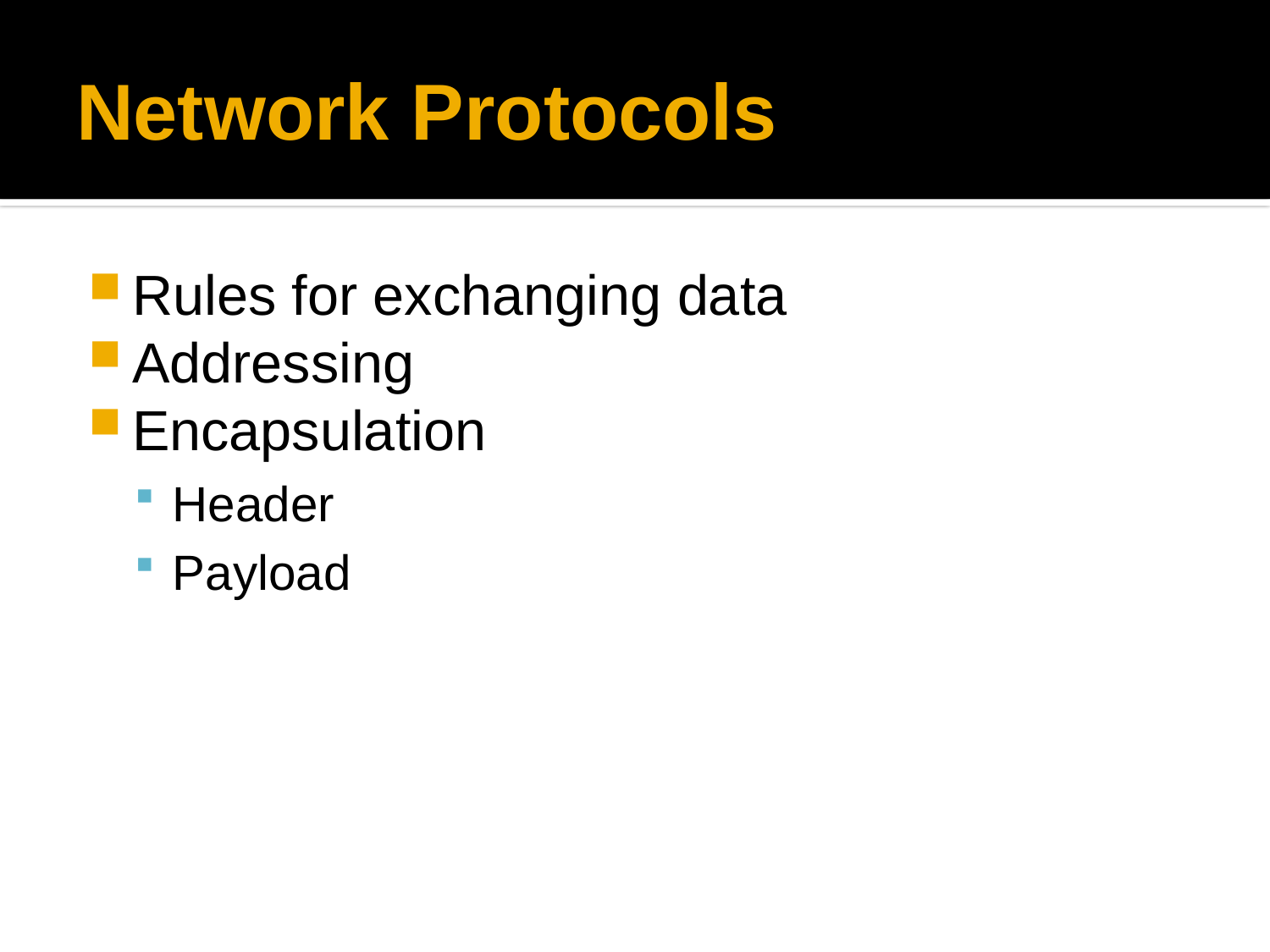

# Network Protocols
Rules for exchanging data
Addressing
Encapsulation
Header
Payload